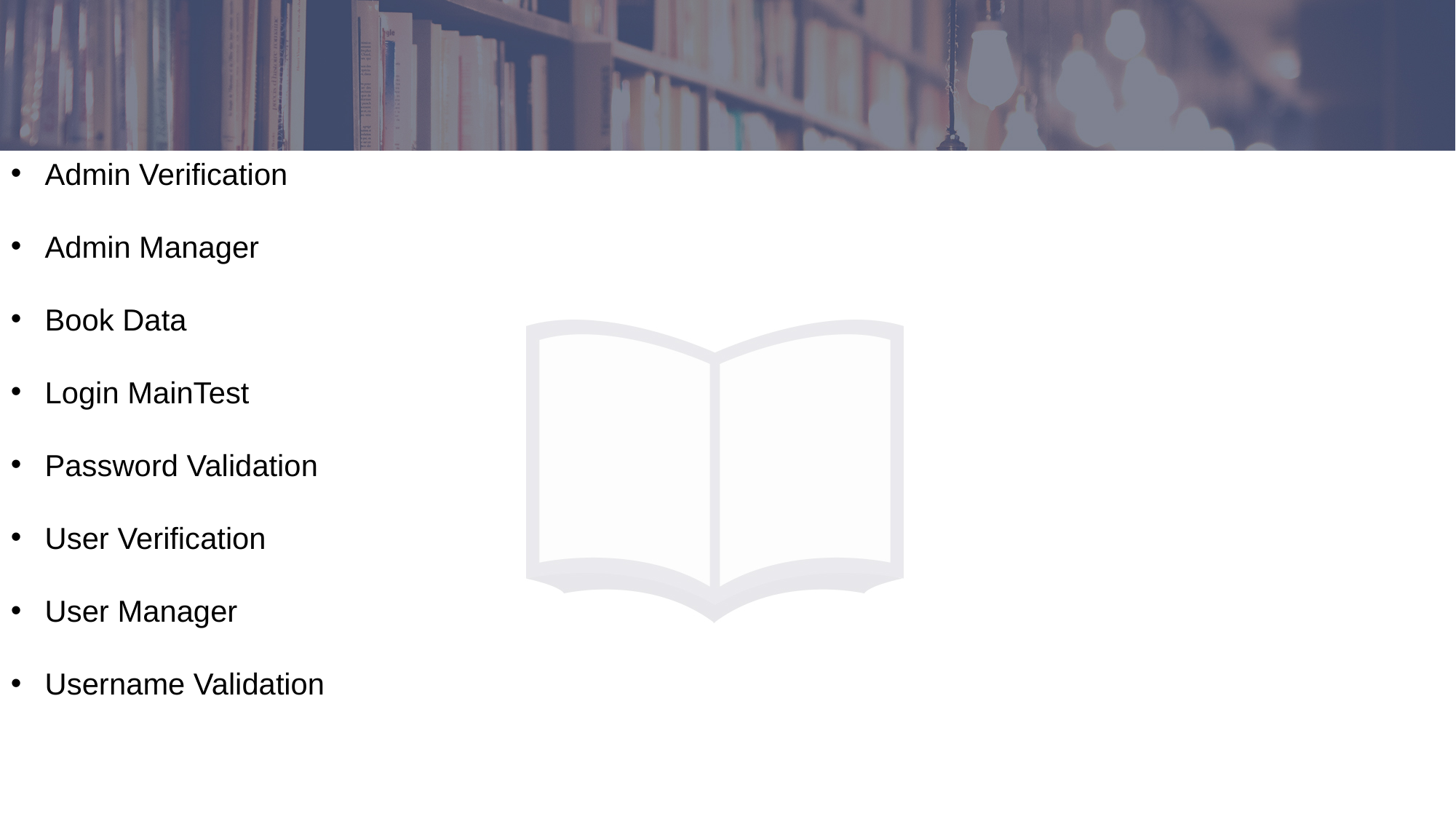

Admin Verification

Admin Manager

Book Data

Login MainTest

Password Validation

User Verification

User Manager

Username Validation